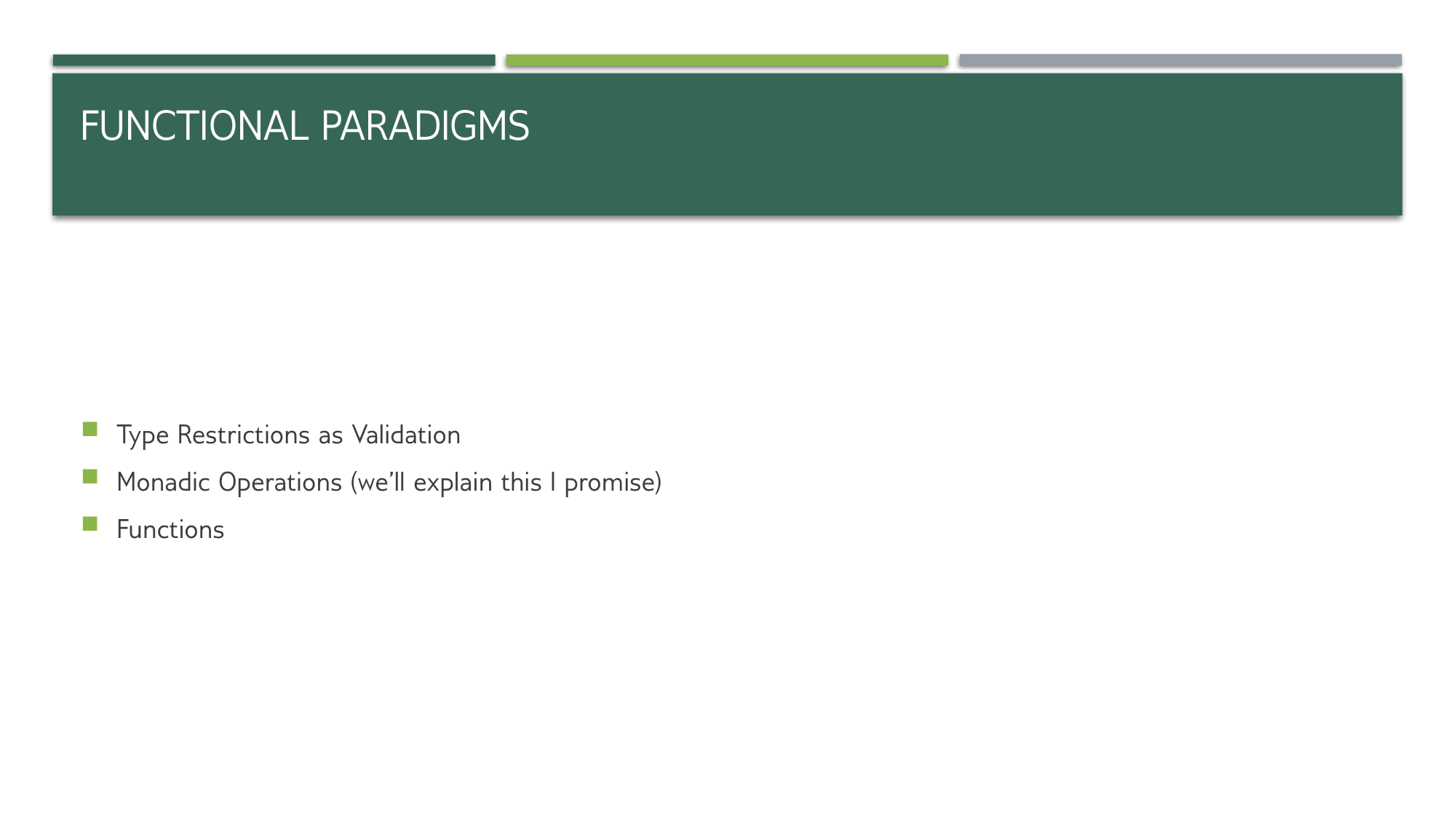

# Functional Paradigms
Type Restrictions as Validation
Monadic Operations (we’ll explain this I promise)
Functions